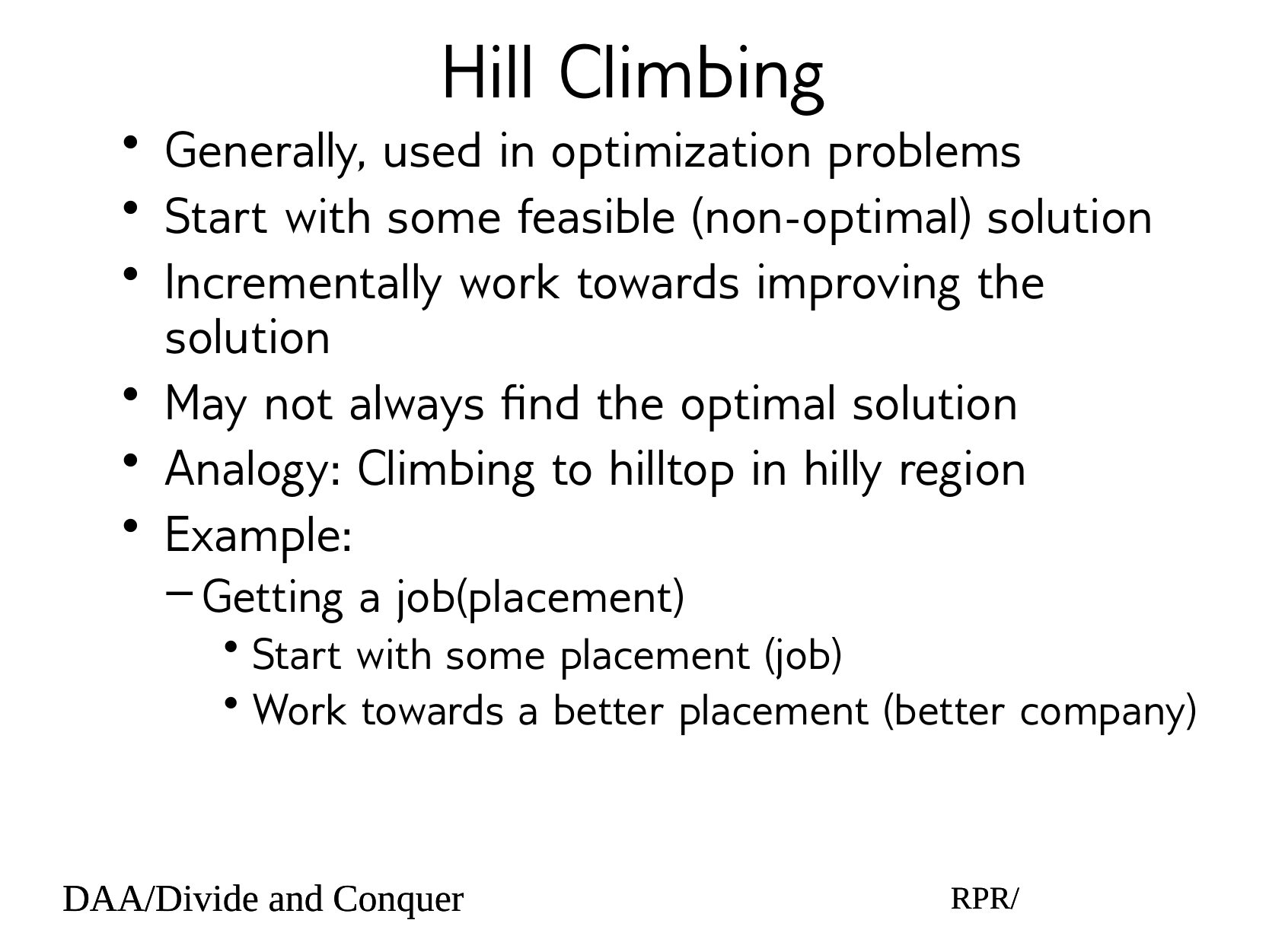

# Hill Climbing
Generally, used in optimization problems
Start with some feasible (non-optimal) solution
Incrementally work towards improving the solution
May not always find the optimal solution
Analogy: Climbing to hilltop in hilly region
Example:
Getting a job(placement)
Start with some placement (job)
Work towards a better placement (better company)
DAA/Divide and Conquer
RPR/
11